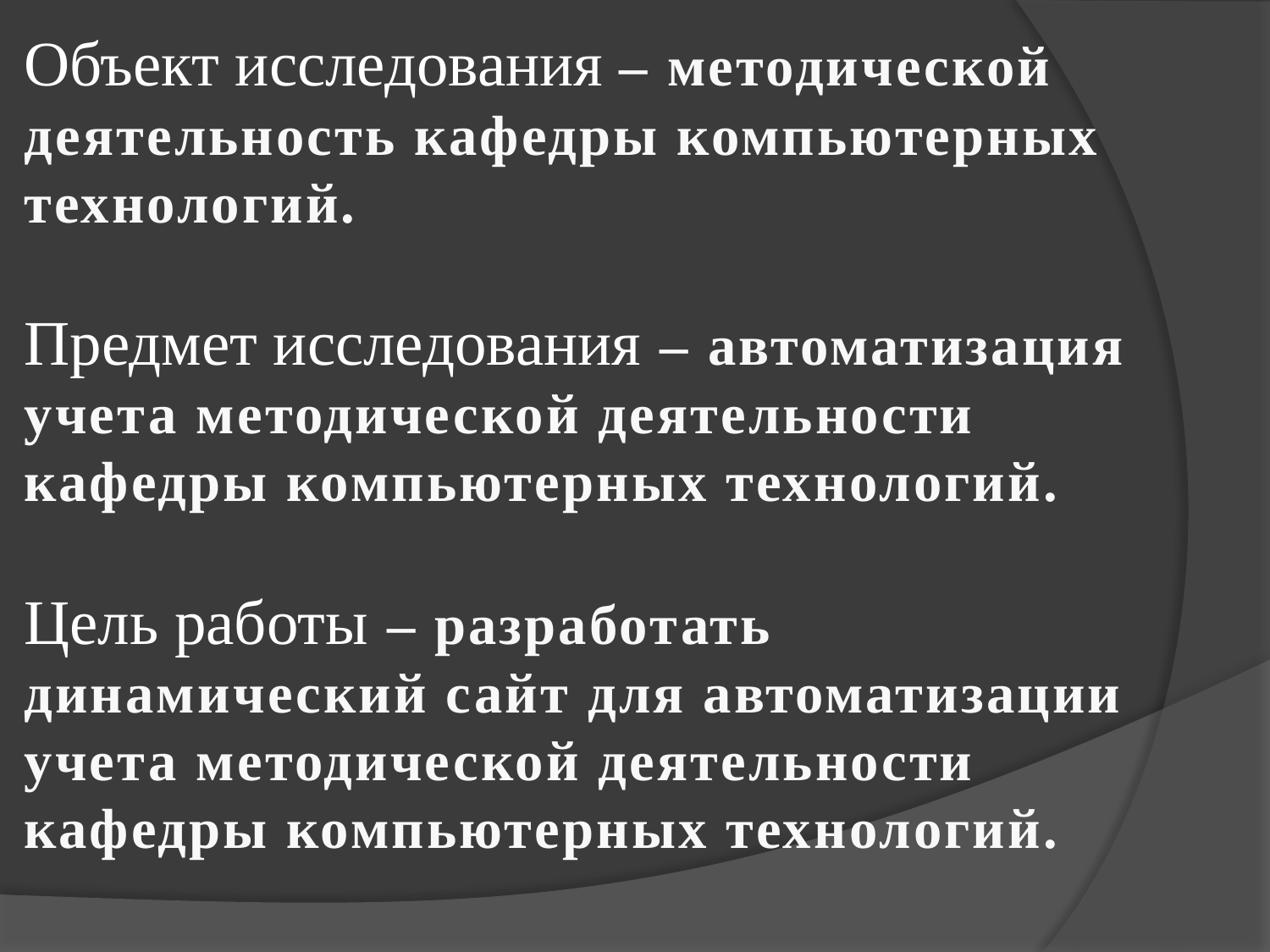

Объект исследования – методической деятельность кафедры компьютерных технологий.

Предмет исследования – автоматизация учета методической деятельности кафедры компьютерных технологий.

Цель работы – разработать динамический сайт для автоматизации учета методической деятельности кафедры компьютерных технологий.